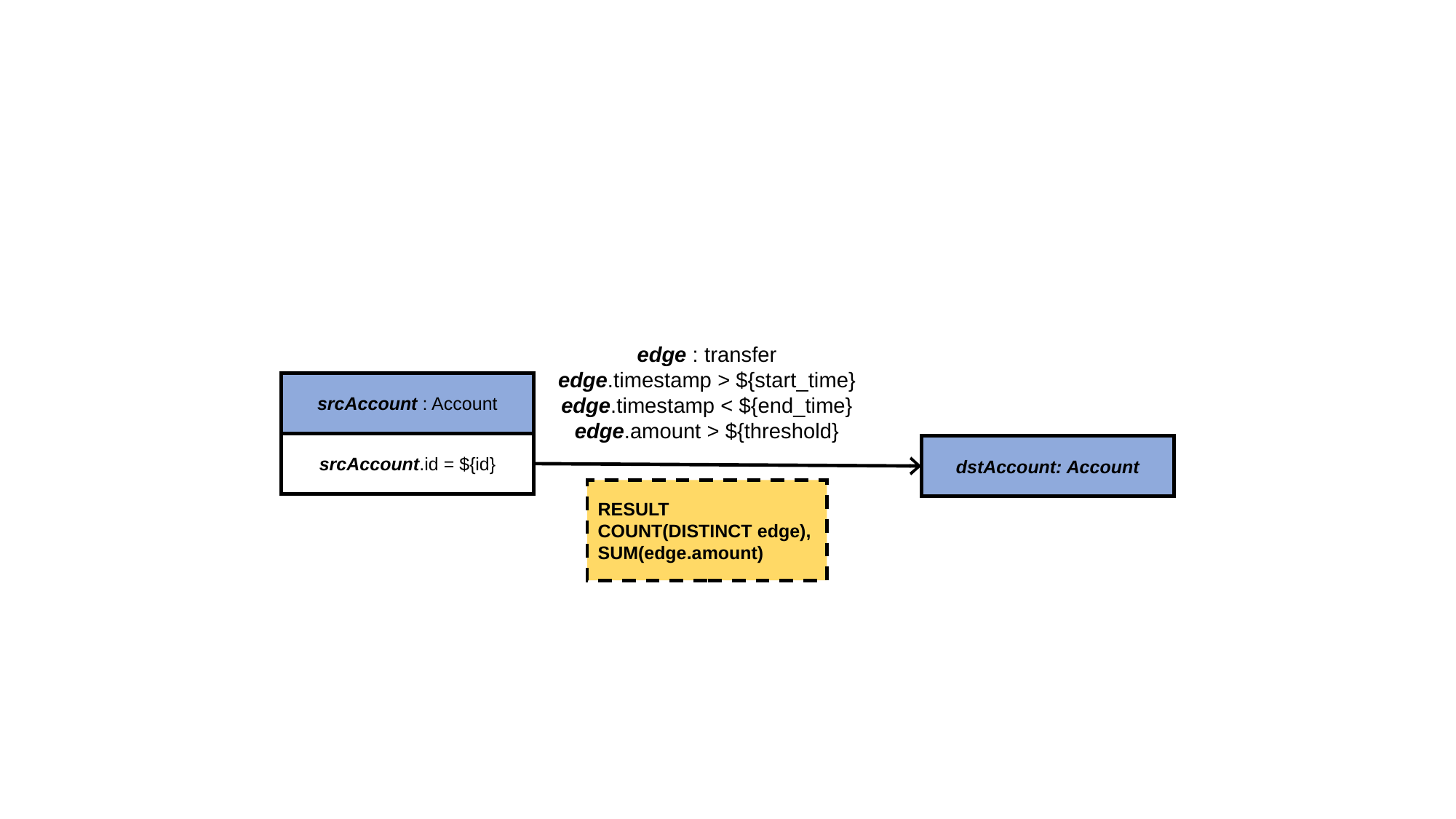

edge : transfer
edge.timestamp > ${start_time}
edge.timestamp < ${end_time}
edge.amount > ${threshold}
srcAccount : Account
srcAccount.id = ${id}
dstAccount: Account
RESULT
COUNT(DISTINCT edge),
SUM(edge.amount)